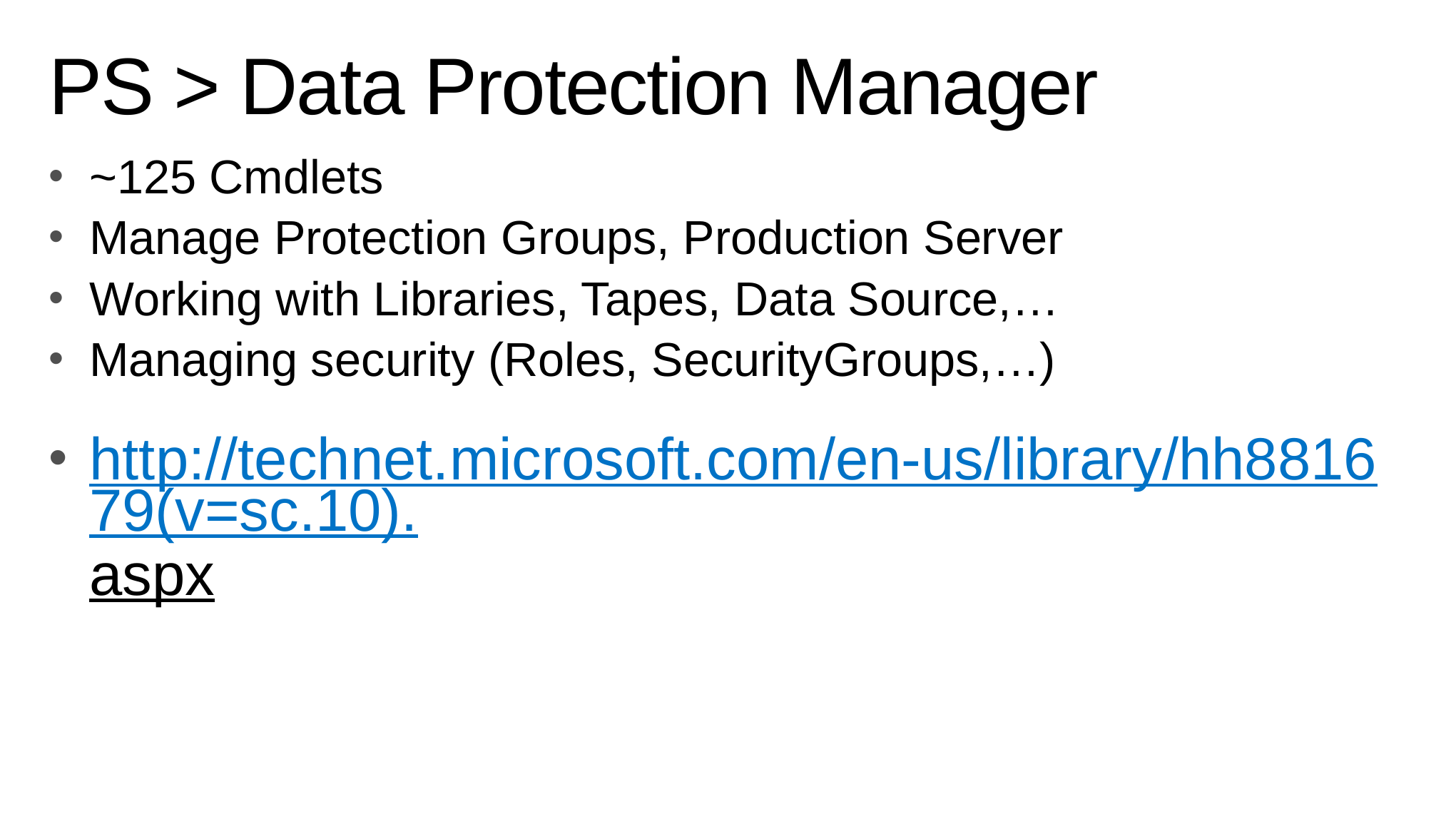

# PS > Data Protection Manager
~125 Cmdlets
Manage Protection Groups, Production Server
Working with Libraries, Tapes, Data Source,…
Managing security (Roles, SecurityGroups,…)

http://technet.microsoft.com/en-us/library/hh881679(v=sc.10).aspx